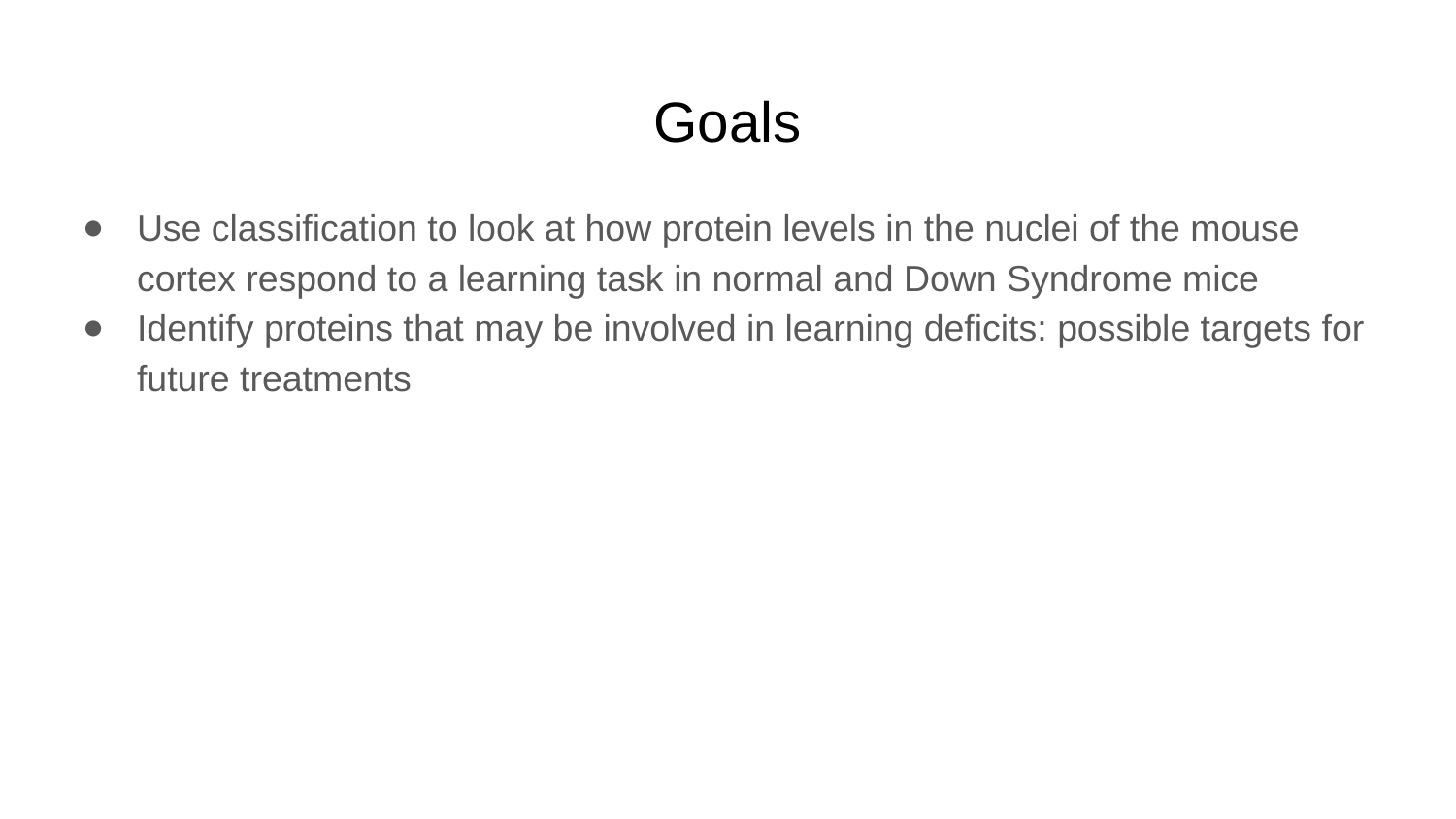

# Goals
Use classification to look at how protein levels in the nuclei of the mouse cortex respond to a learning task in normal and Down Syndrome mice
Identify proteins that may be involved in learning deficits: possible targets for future treatments